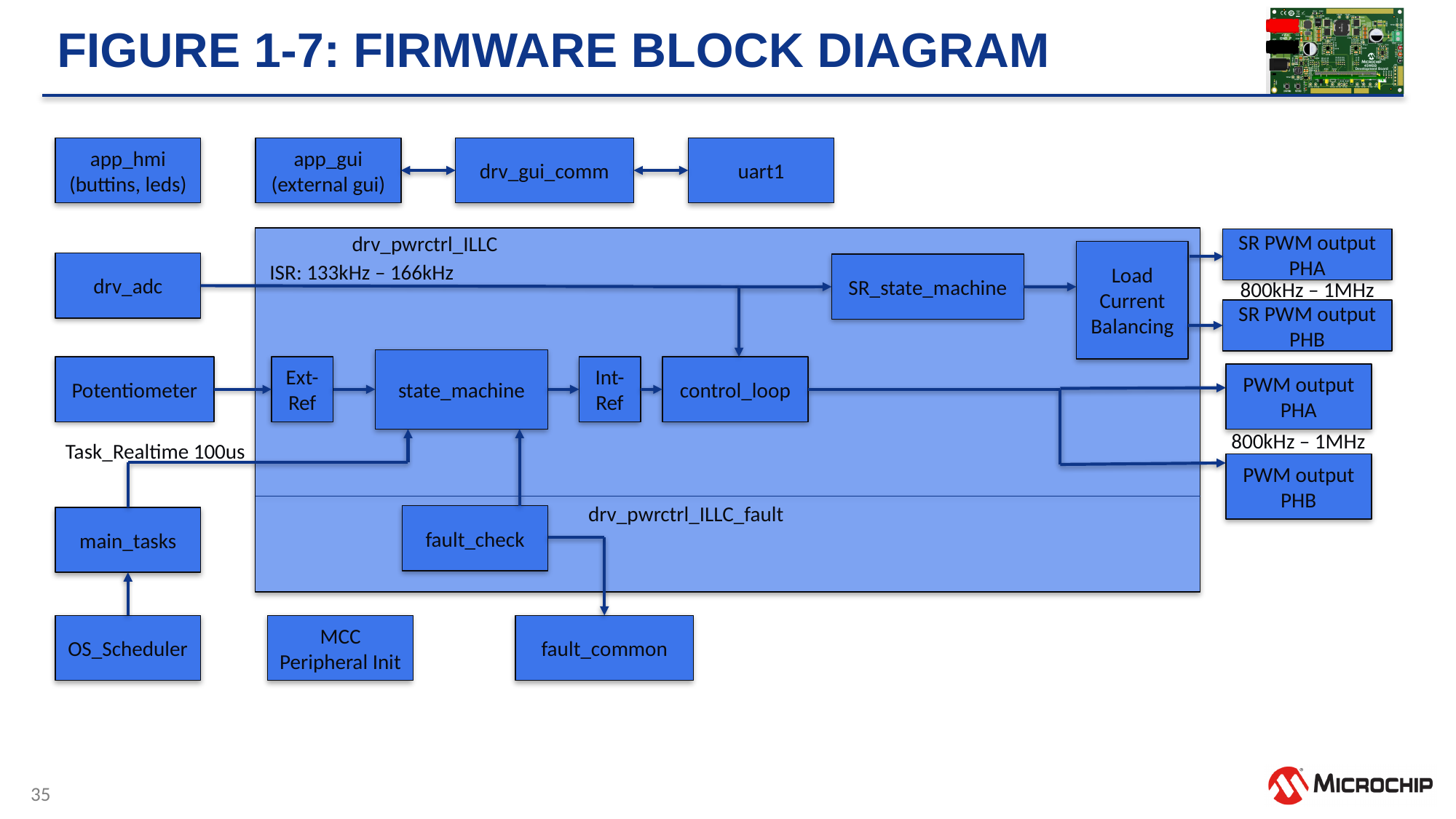

# FIGURE 1-7: FIRMWARE BLOCK DIAGRAM
app_hmi
(buttins, leds)
app_gui
(external gui)
drv_gui_comm
uart1
drv_pwrctrl_ILLC

SR PWM output
PHA
Load Current Balancing
drv_adc
ISR: 133kHz – 166kHz
SR_state_machine
800kHz – 1MHz
SR PWM output
PHB
state_machine
Potentiometer
Ext-Ref
Int-Ref
control_loop
PWM output
PHA
800kHz – 1MHz
Task_Realtime 100us
PWM output
PHB
drv_pwrctrl_ILLC_fault
fault_check
main_tasks
MCC Peripheral Init
OS_Scheduler
fault_common